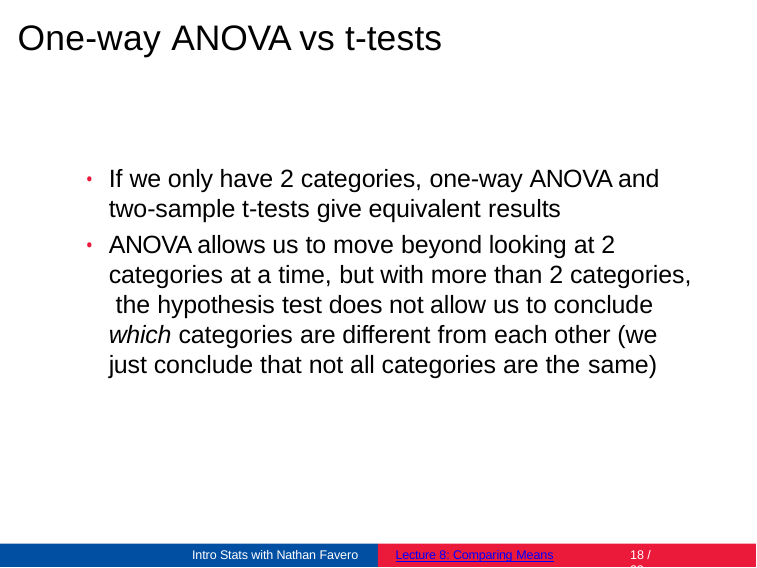

# One-way ANOVA vs t-tests
If we only have 2 categories, one-way ANOVA and  two-sample t-tests give equivalent results
ANOVA allows us to move beyond looking at 2  categories at a time, but with more than 2 categories,  the hypothesis test does not allow us to conclude  which categories are different from each other (we  just conclude that not all categories are the same)

Intro Stats with Nathan Favero
Lecture 8: Comparing Means
18 / 23